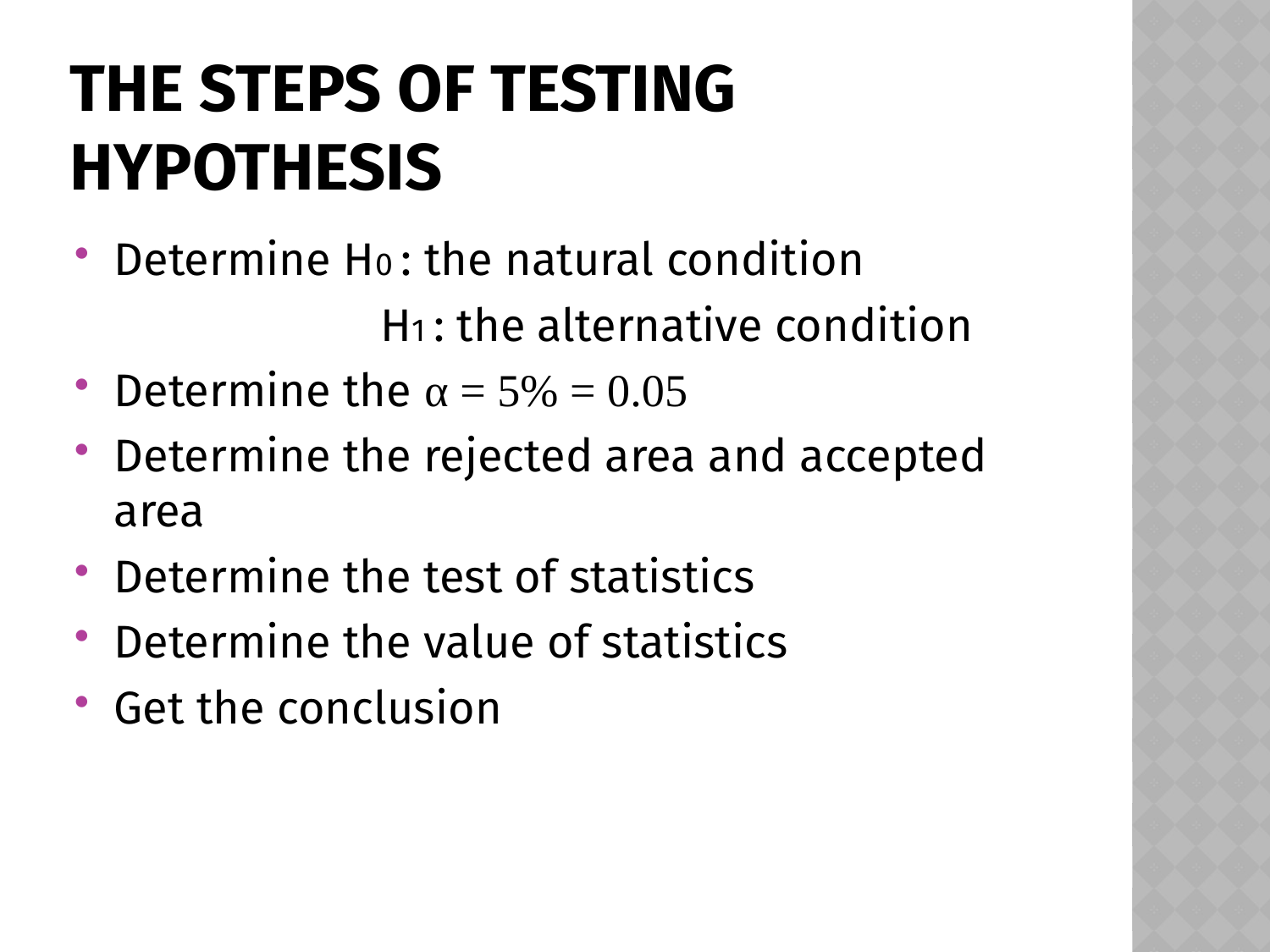

# The steps of testing hypothesis
Determine H0 : the natural condition
			 H1 : the alternative condition
Determine the α = 5% = 0.05
Determine the rejected area and accepted area
Determine the test of statistics
Determine the value of statistics
Get the conclusion